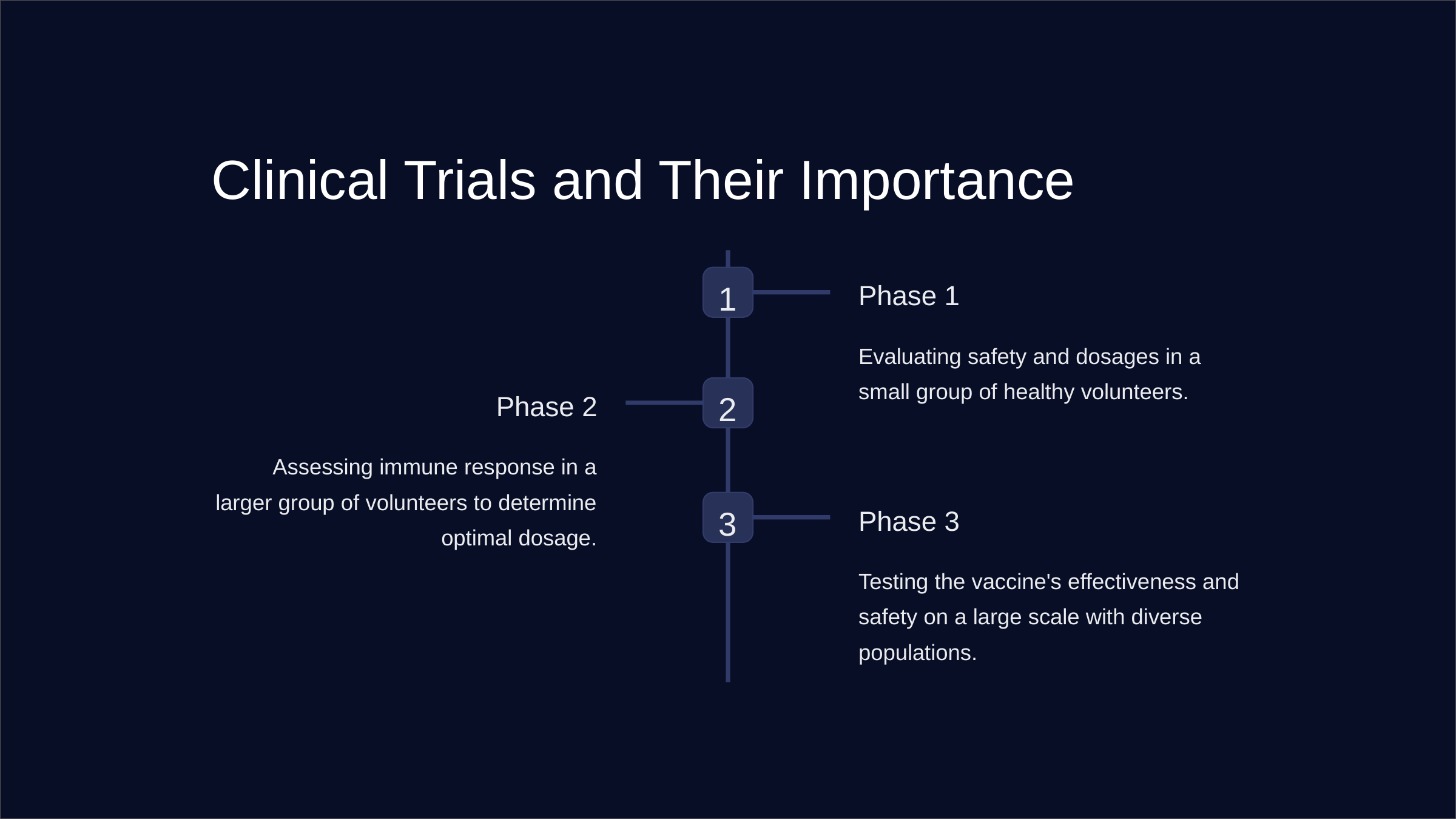

Clinical Trials and Their Importance

1
Phase 1

Evaluating safety and dosages in a small group of healthy volunteers.

2
Phase 2

Assessing immune response in a larger group of volunteers to determine optimal dosage.

3
Phase 3

Testing the vaccine's effectiveness and safety on a large scale with diverse populations.